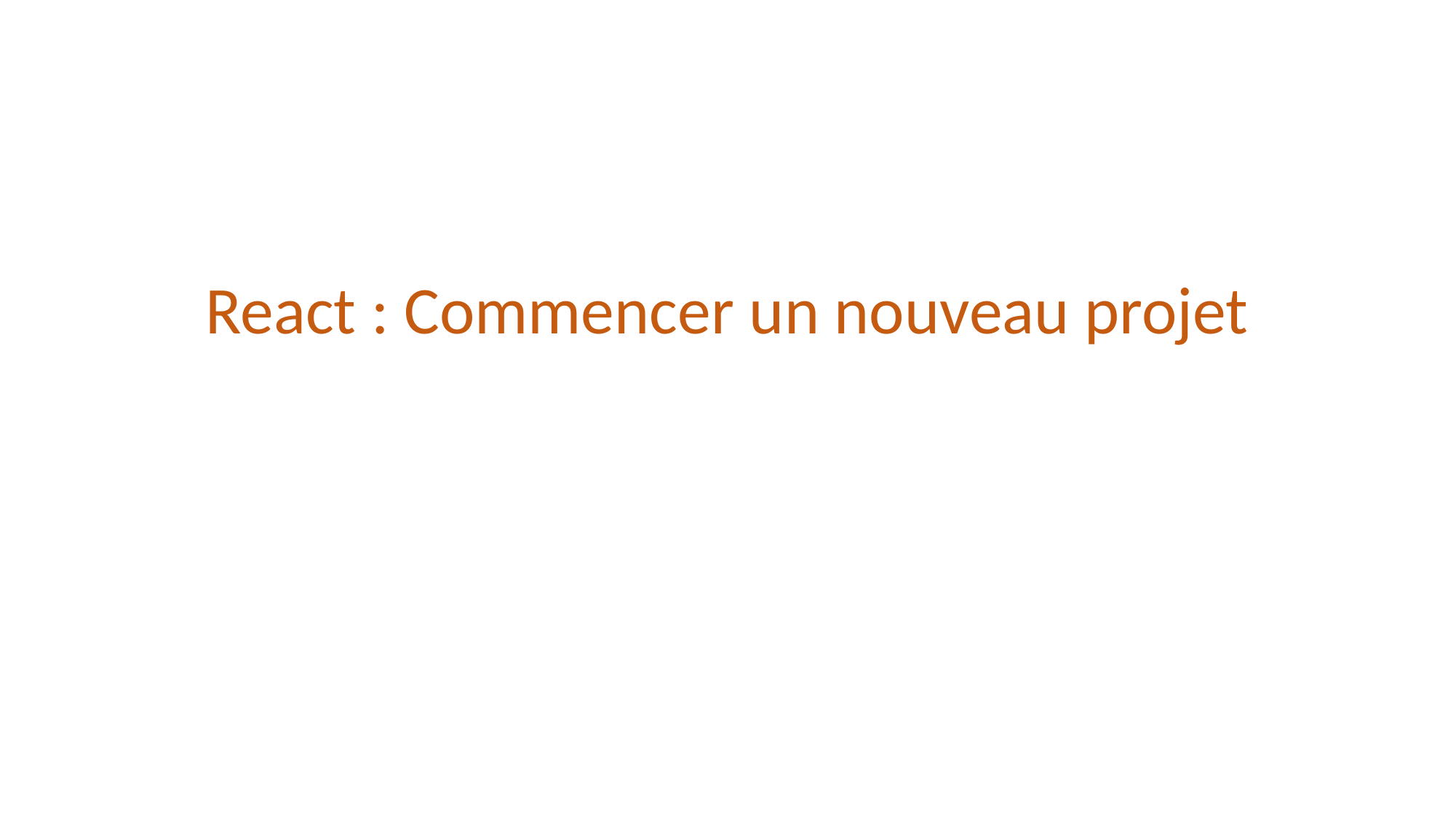

# React : Commencer un nouveau projet